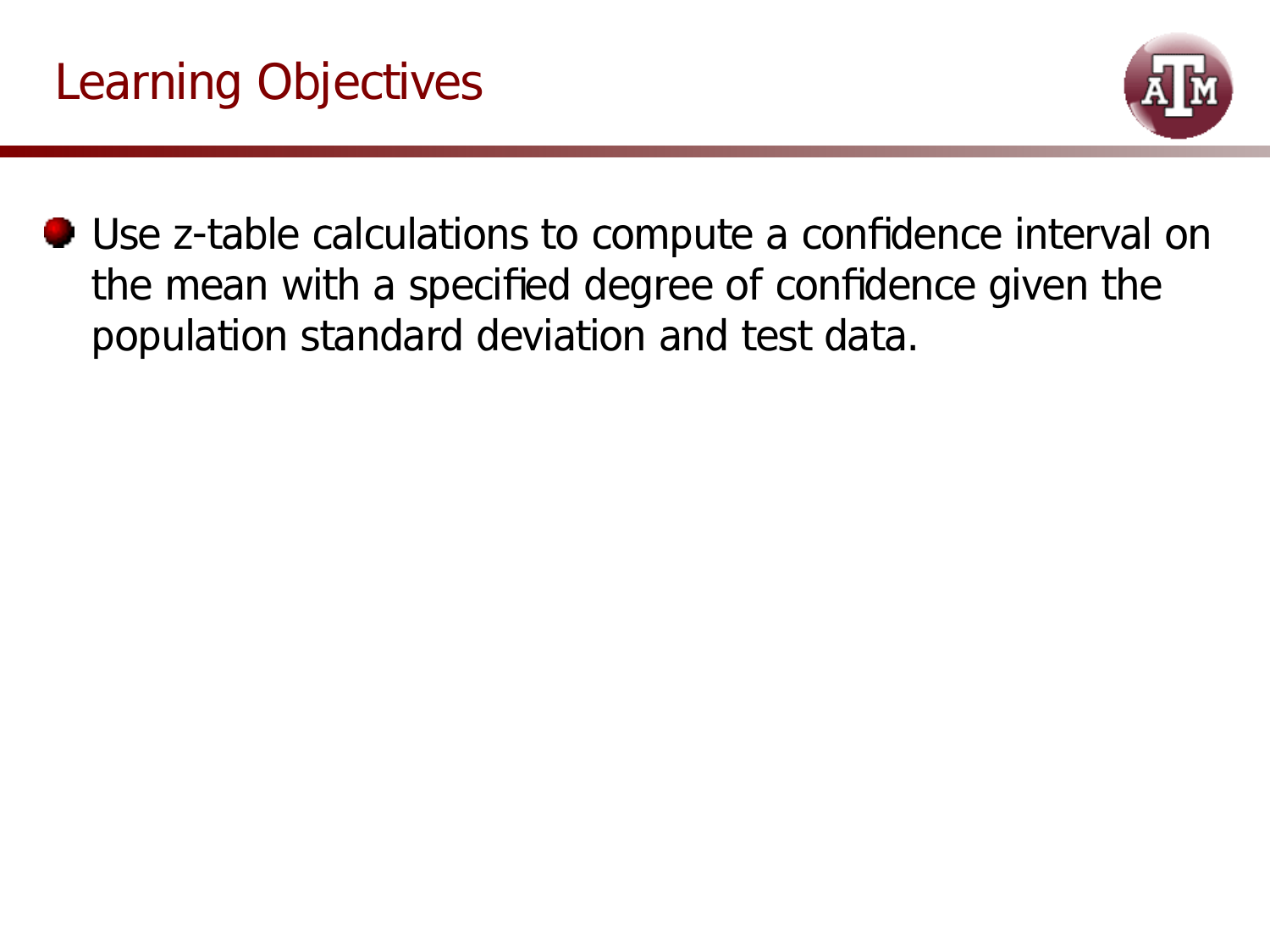

# Learning Objectives
Use z-table calculations to compute a confidence interval on the mean with a specified degree of confidence given the population standard deviation and test data.